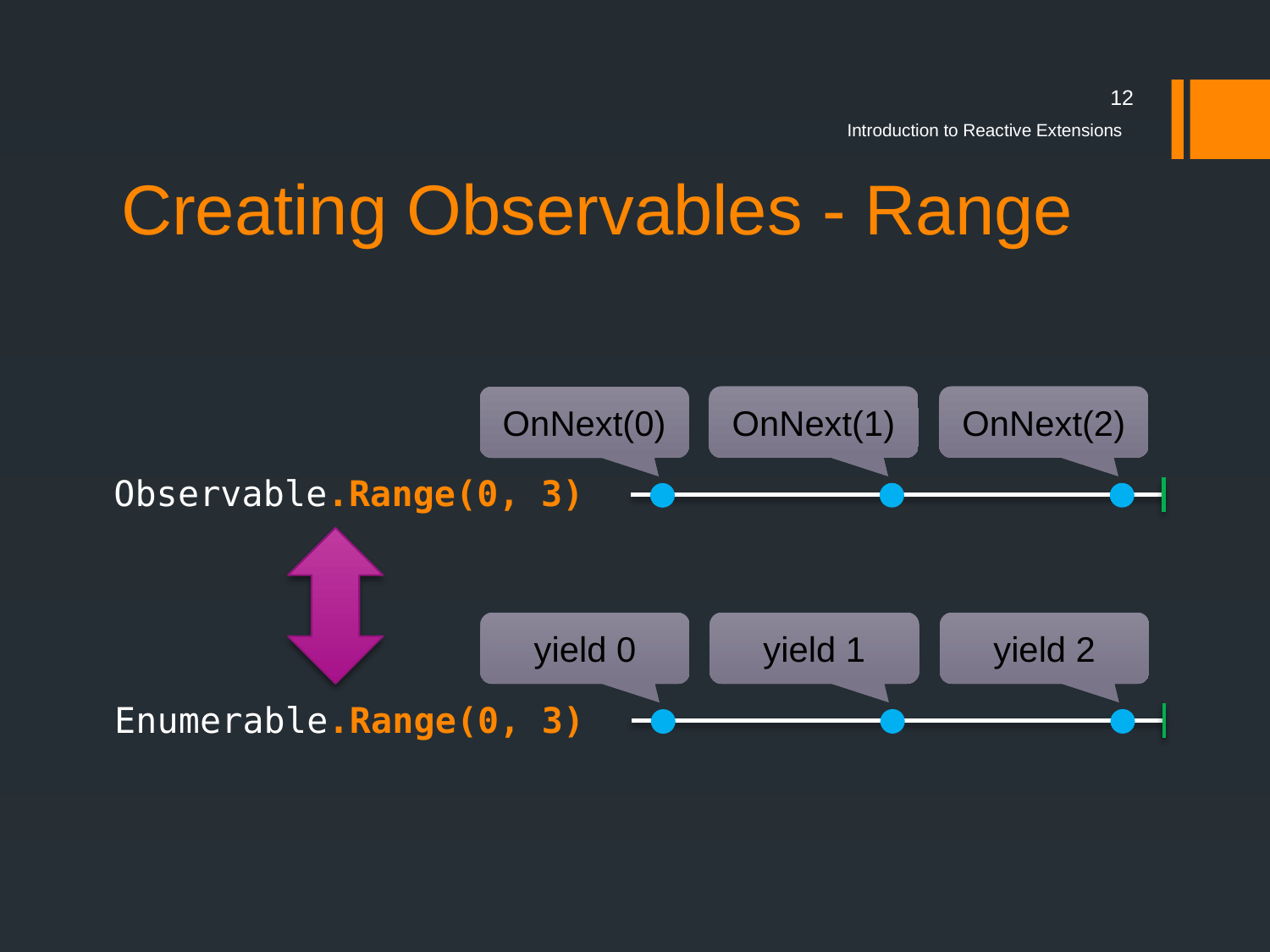

12
# Creating Observables - Range
Introduction to Reactive Extensions

OnNext(1)
OnNext(2)
OnNext(0)
Observable.Range(0, 3)

yield 1
yield 2
yield 0
Enumerable.Range(0, 3)